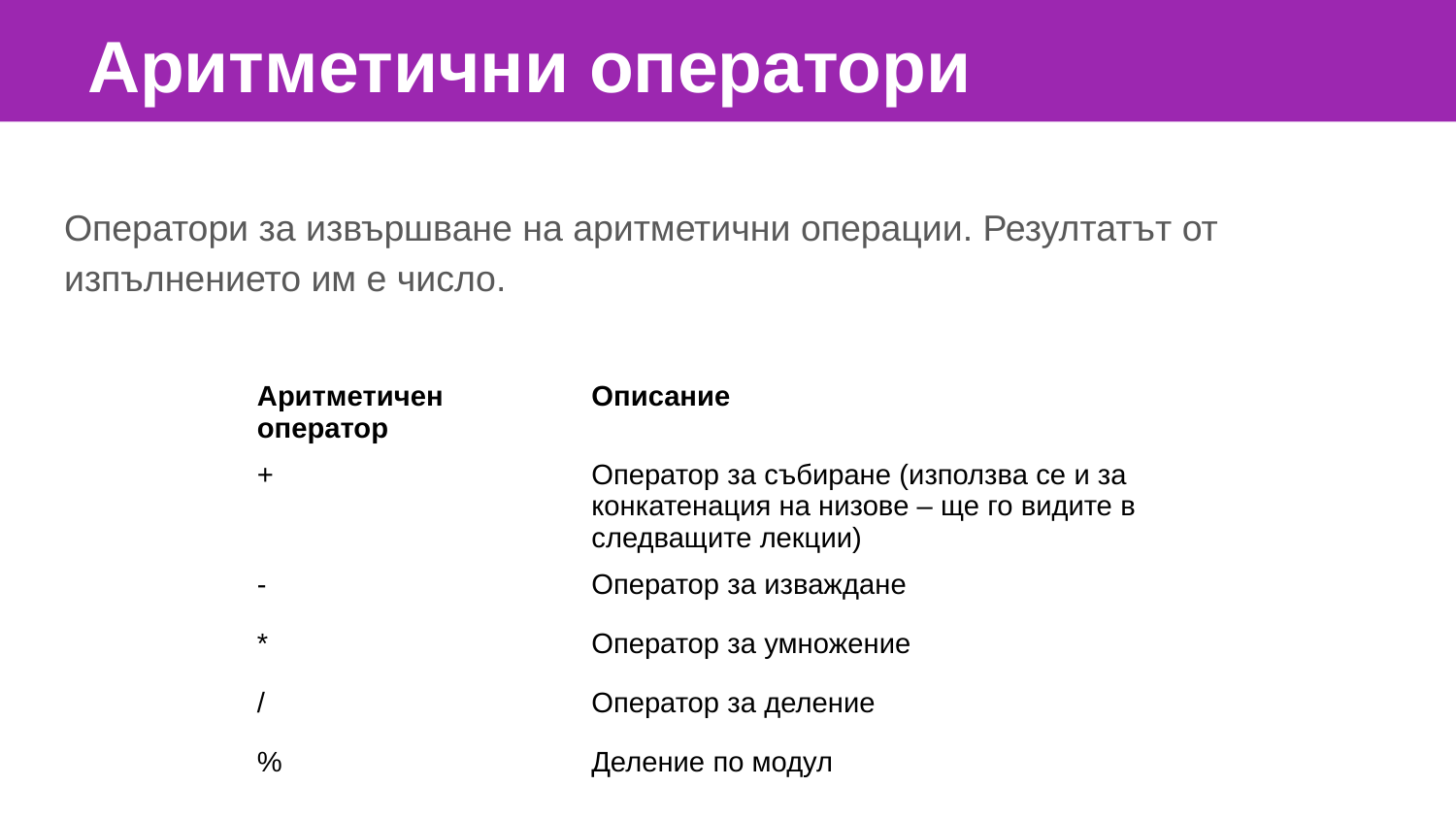

Аритметични оператори
Оператори за извършване на аритметични операции. Резултатът от изпълнението им е число.

| Аритметичен оператор | Описание |
| --- | --- |
| + | Оператор за събиране (използва се и за конкатенация на низове – ще го видите в следващите лекции) |
| - | Оператор за изваждане |
| \* | Оператор за умножение |
| / | Оператор за деление |
| % | Деление по модул |